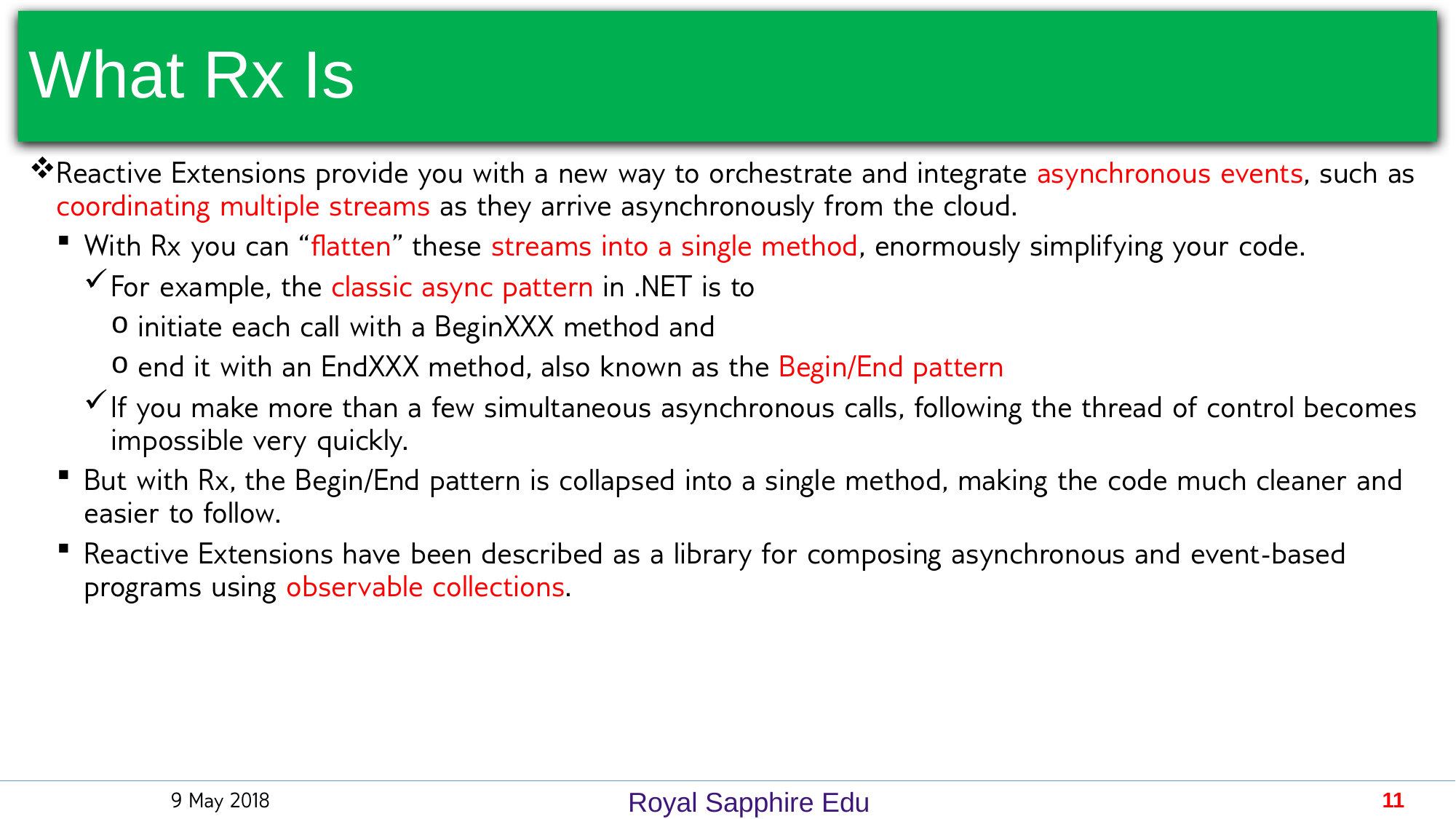

# What Rx Is
Reactive Extensions provide you with a new way to orchestrate and integrate asynchronous events, such as coordinating multiple streams as they arrive asynchronously from the cloud.
With Rx you can “flatten” these streams into a single method, enormously simplifying your code.
For example, the classic async pattern in .NET is to
initiate each call with a BeginXXX method and
end it with an EndXXX method, also known as the Begin/End pattern
If you make more than a few simultaneous asynchronous calls, following the thread of control becomes impossible very quickly.
But with Rx, the Begin/End pattern is collapsed into a single method, making the code much cleaner and easier to follow.
Reactive Extensions have been described as a library for composing asynchronous and event-based programs using observable collections.
9 May 2018
11